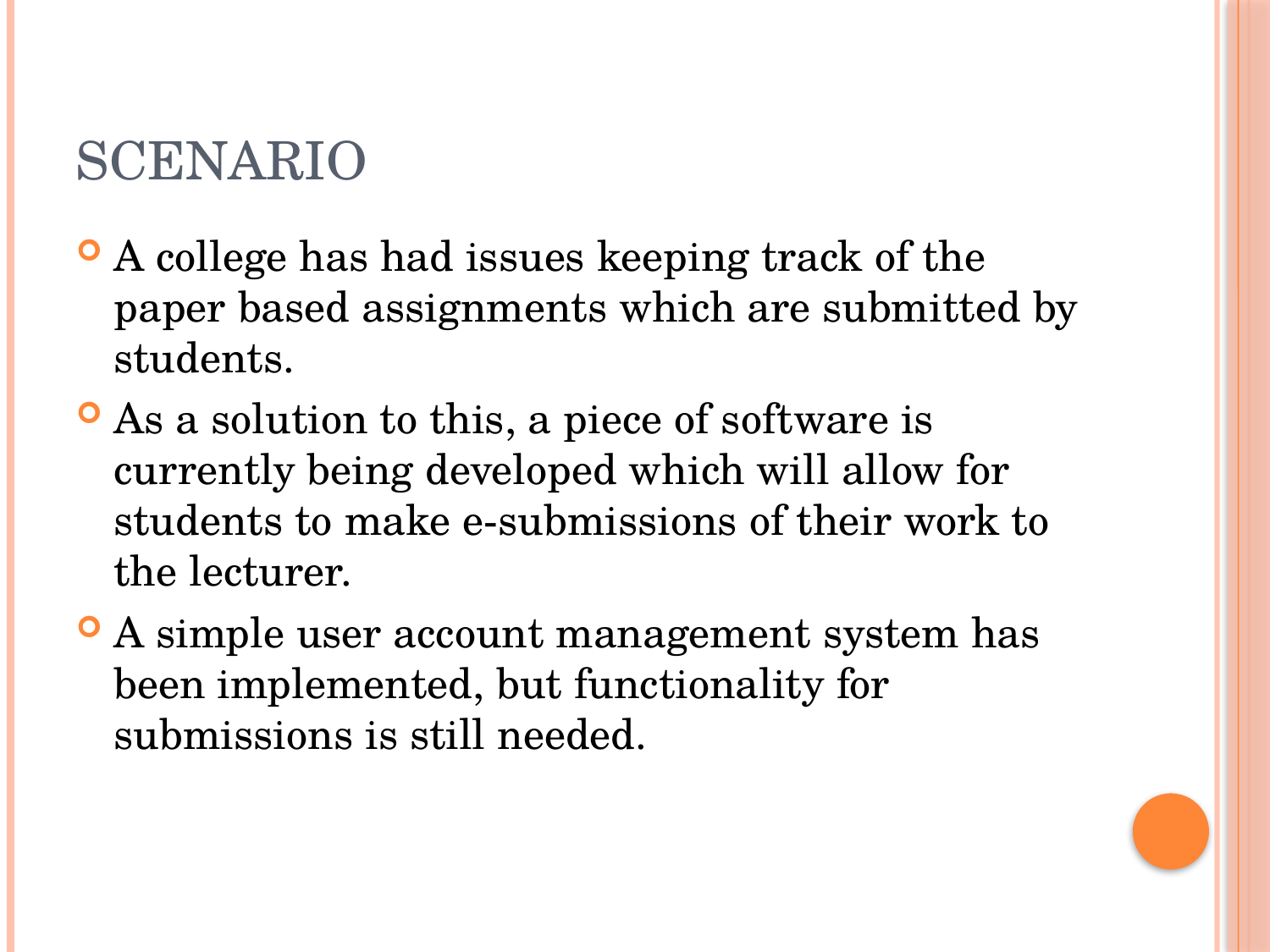

# Scenario
A college has had issues keeping track of the paper based assignments which are submitted by students.
As a solution to this, a piece of software is currently being developed which will allow for students to make e-submissions of their work to the lecturer.
A simple user account management system has been implemented, but functionality for submissions is still needed.